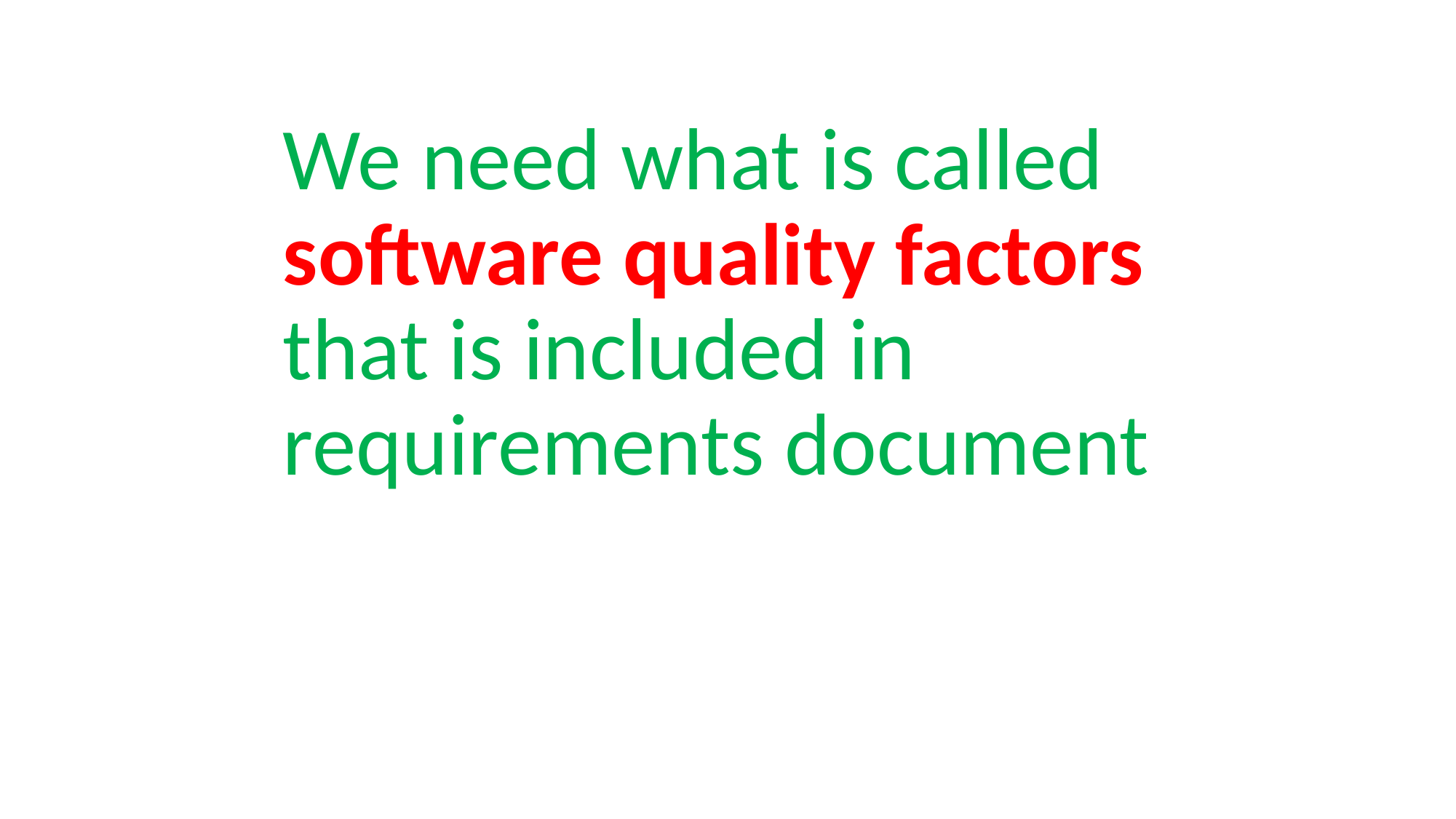

We need what is called software quality factors that is included in requirements document